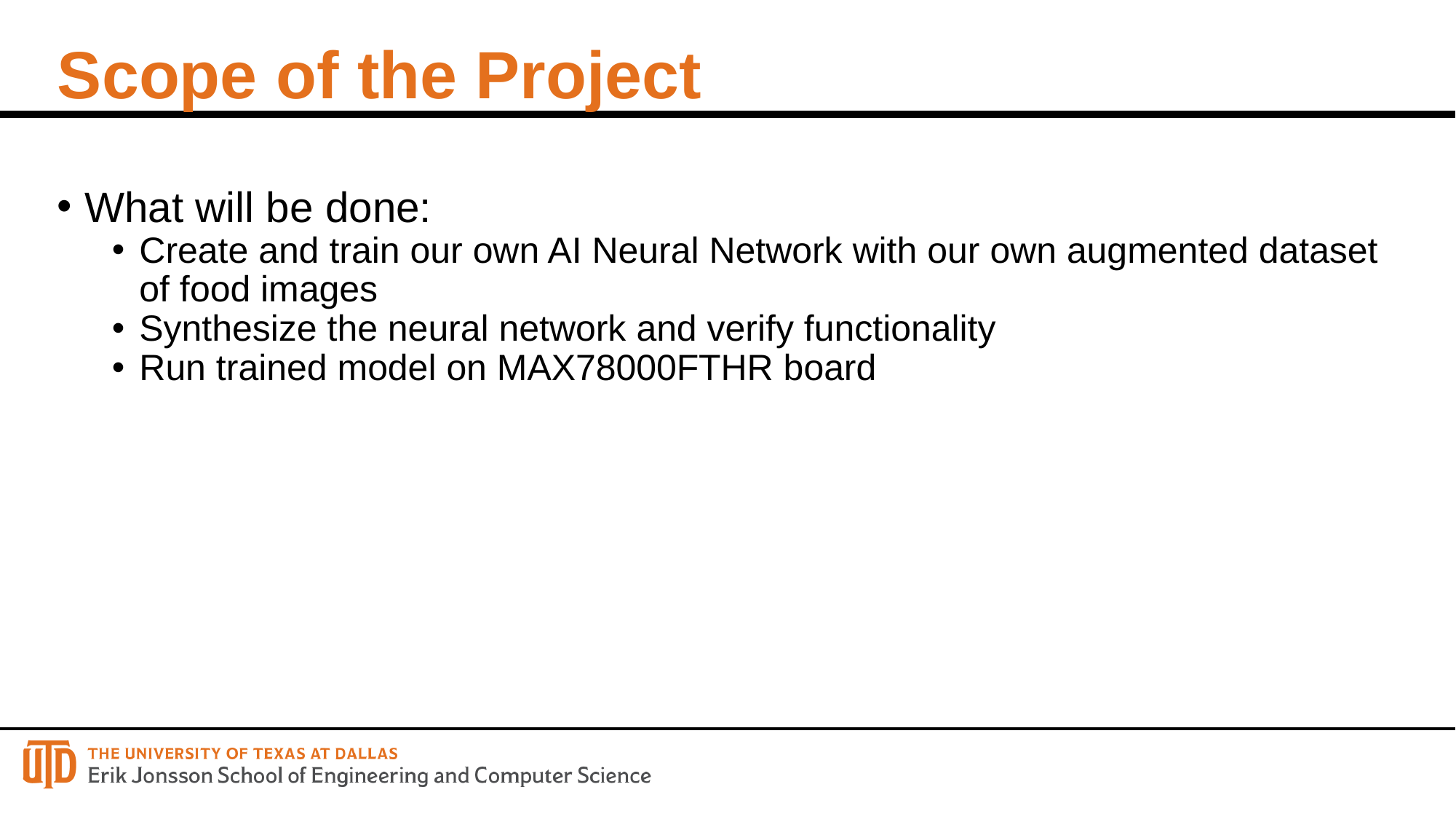

# Scope of the Project
What will be done:
Create and train our own AI Neural Network with our own augmented dataset of food images
Synthesize the neural network and verify functionality
Run trained model on MAX78000FTHR board